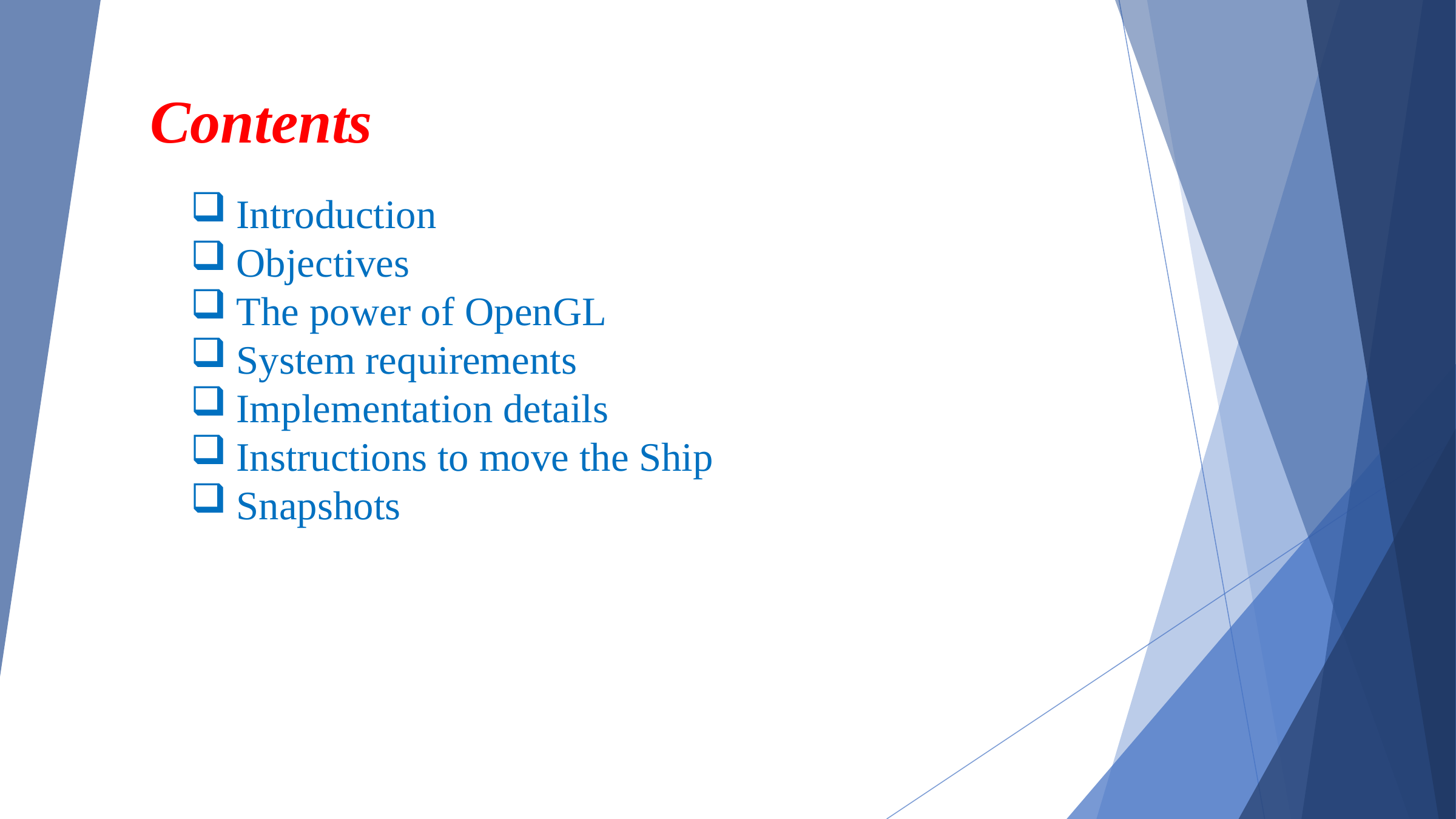

# Contents
Introduction
Objectives
The power of OpenGL
System requirements
Implementation details
Instructions to move the Ship
Snapshots